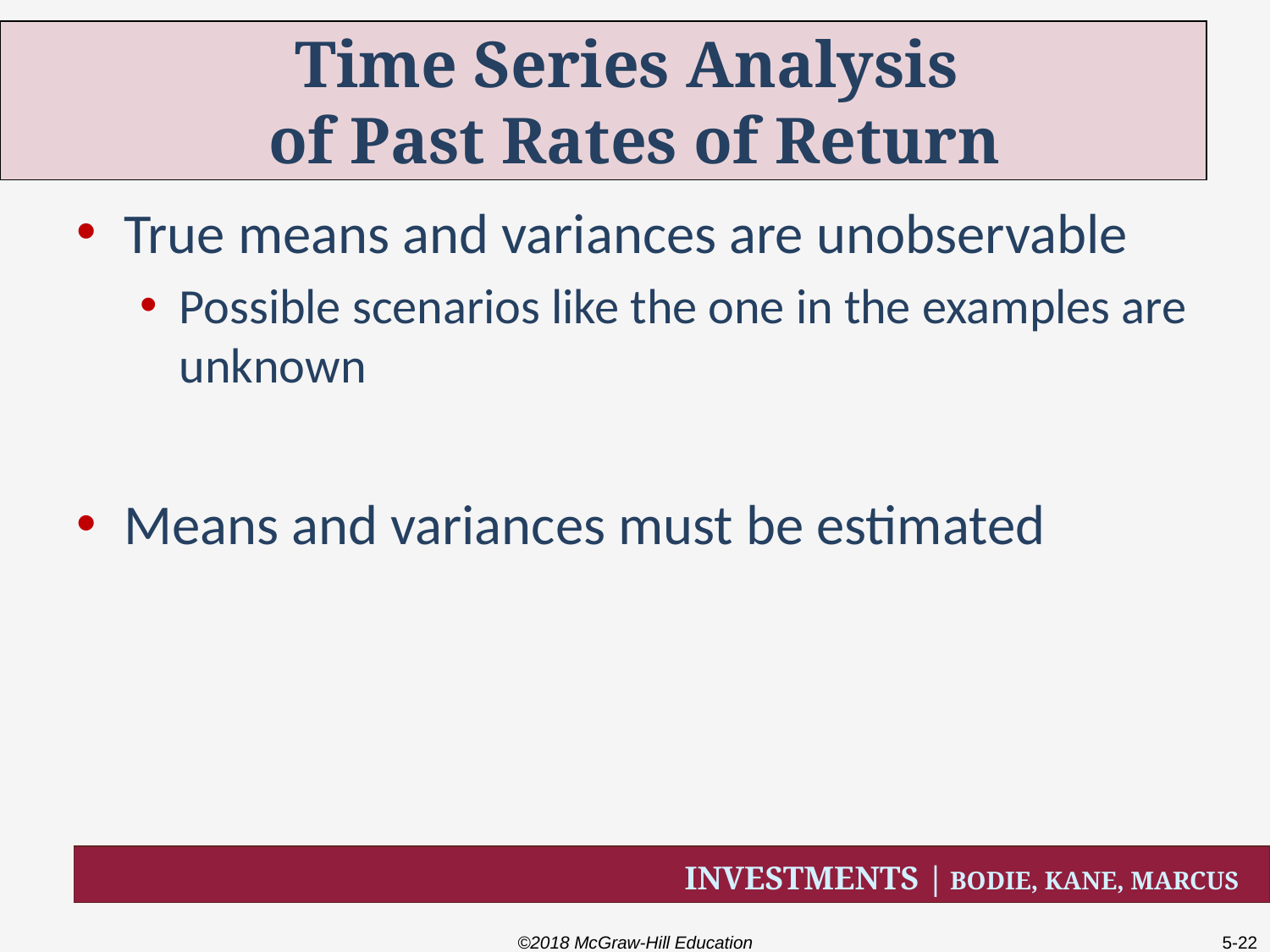

# Time Series Analysis of Past Rates of Return
True means and variances are unobservable
Possible scenarios like the one in the examples are unknown

Means and variances must be estimated
©2018 McGraw-Hill Education
5-22